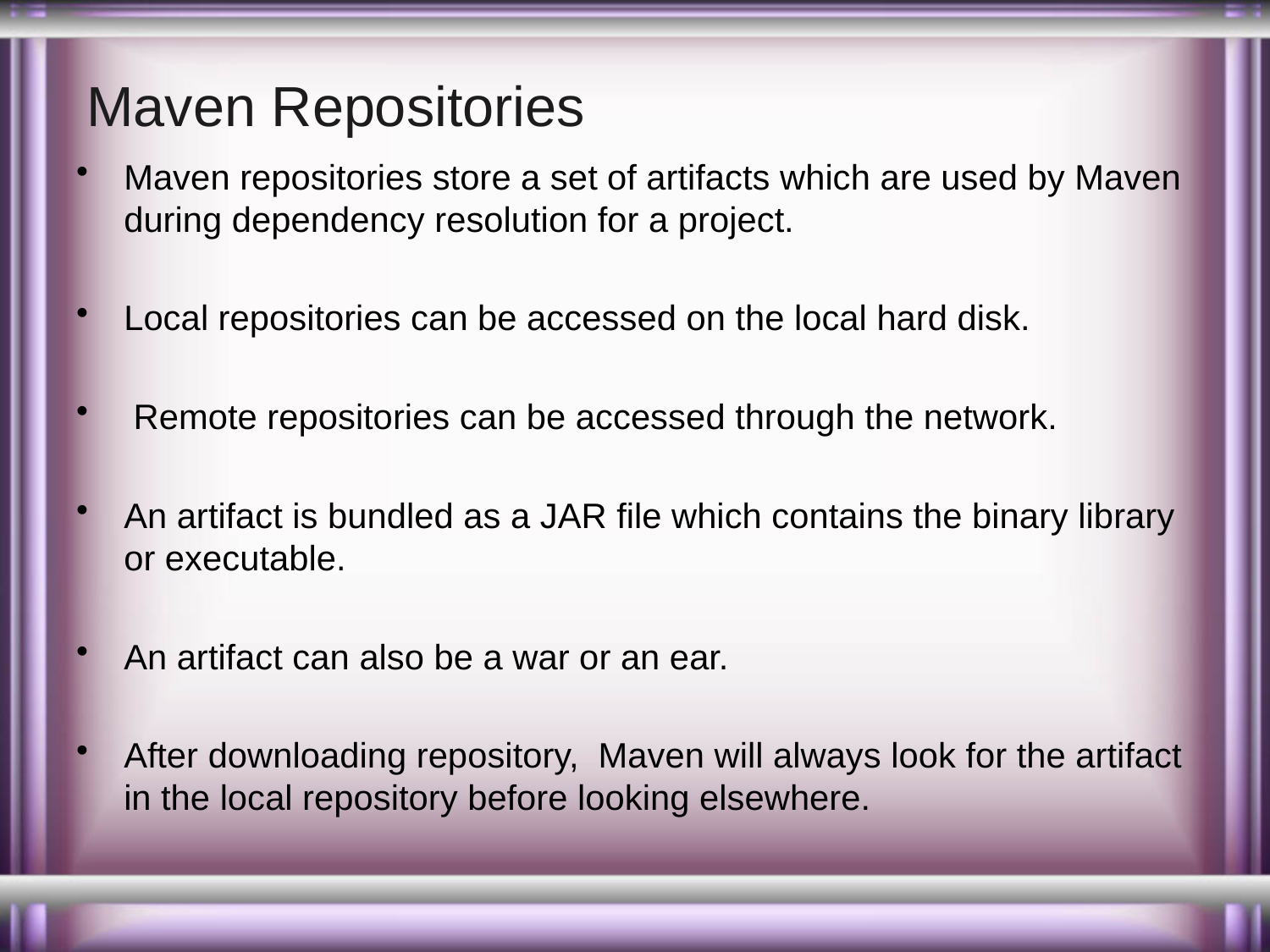

# Maven Repositories
Maven repositories store a set of artifacts which are used by Maven during dependency resolution for a project.

Local repositories can be accessed on the local hard disk.

 Remote repositories can be accessed through the network.

An artifact is bundled as a JAR file which contains the binary library or executable.

An artifact can also be a war or an ear.

After downloading repository,  Maven will always look for the artifact in the local repository before looking elsewhere.